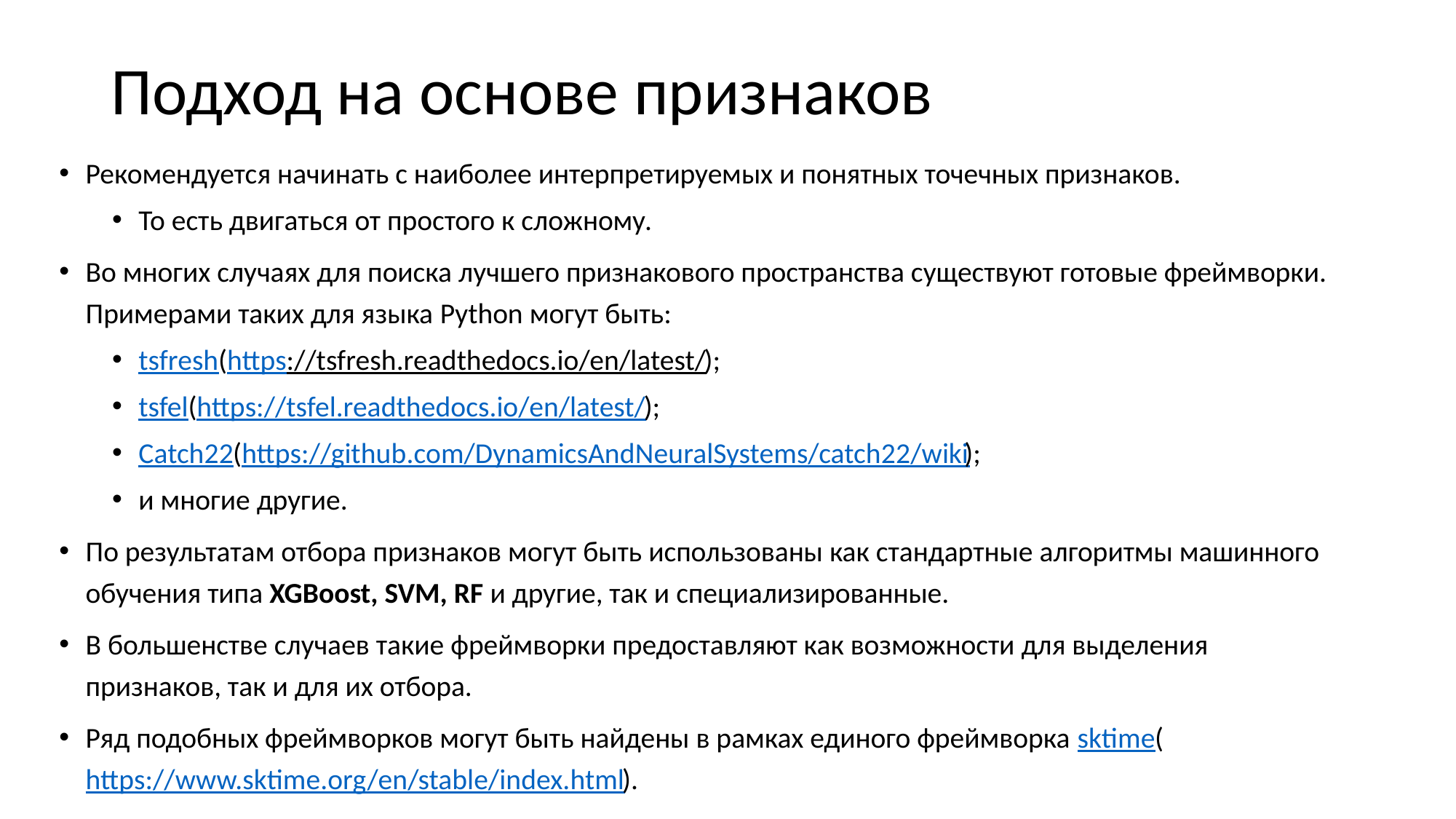

# Подход на основе признаков
Рекомендуется начинать с наиболее интерпретируемых и понятных точечных признаков.
То есть двигаться от простого к сложному.
Во многих случаях для поиска лучшего признакового пространства существуют готовые фреймворки. Примерами таких для языка Python могут быть:
tsfresh(https://tsfresh.readthedocs.io/en/latest/);
tsfel(https://tsfel.readthedocs.io/en/latest/);
Catch22(https://github.com/DynamicsAndNeuralSystems/catch22/wiki);
и многие другие.
По результатам отбора признаков могут быть использованы как стандартные алгоритмы машинного обучения типа XGBoost, SVM, RF и другие, так и специализированные.
В большенстве случаев такие фреймворки предоставляют как возможности для выделения признаков, так и для их отбора.
Ряд подобных фреймворков могут быть найдены в рамках единого фреймворка sktime(https://www.sktime.org/en/stable/index.html).